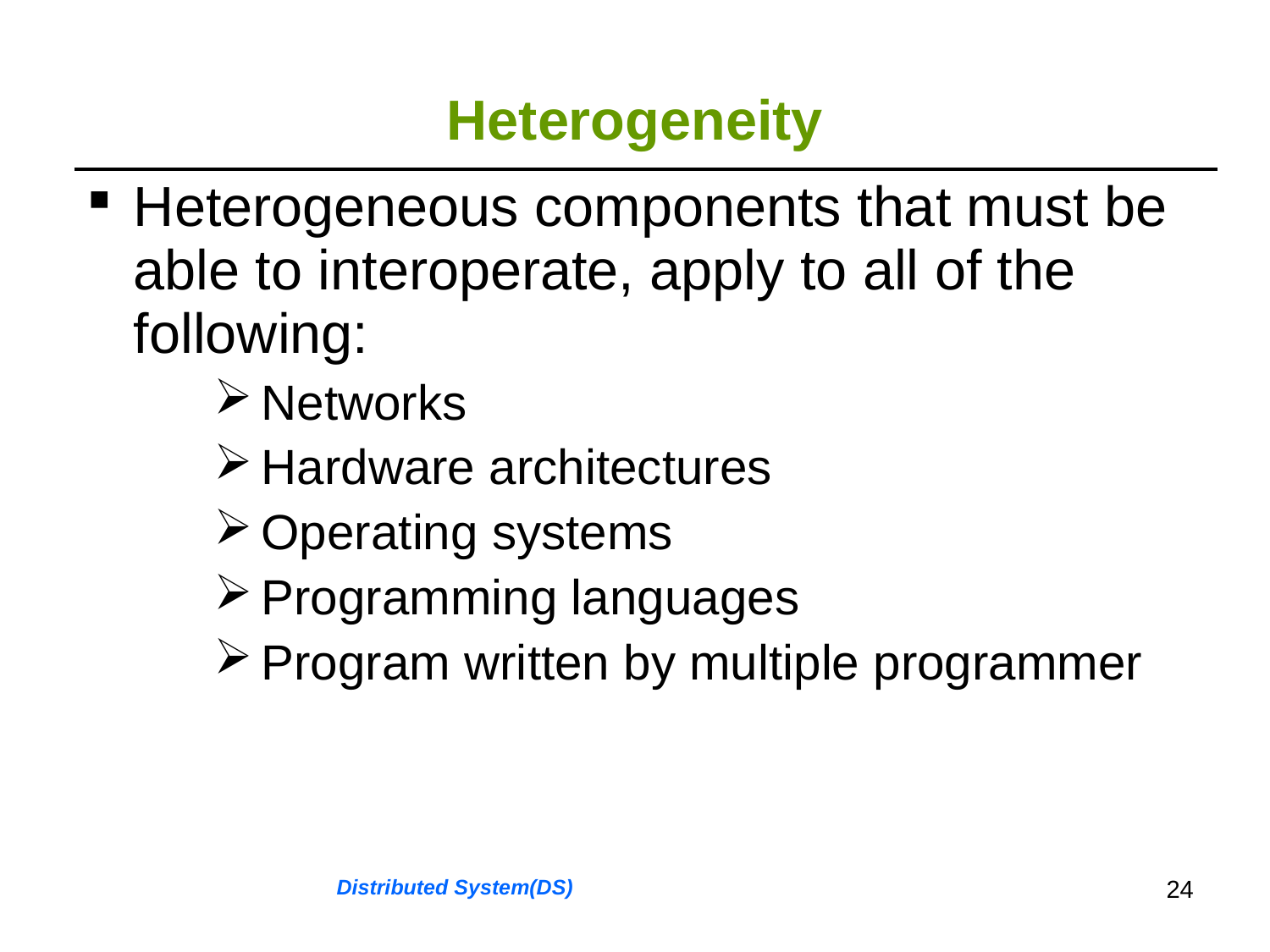

# Heterogeneity
| Heterogeneous components that must be able to interoperate, apply to all of the following: Networks Hardware architectures Operating systems Programming languages Program written by multiple programmer |
| --- |
24
Distributed System(DS)